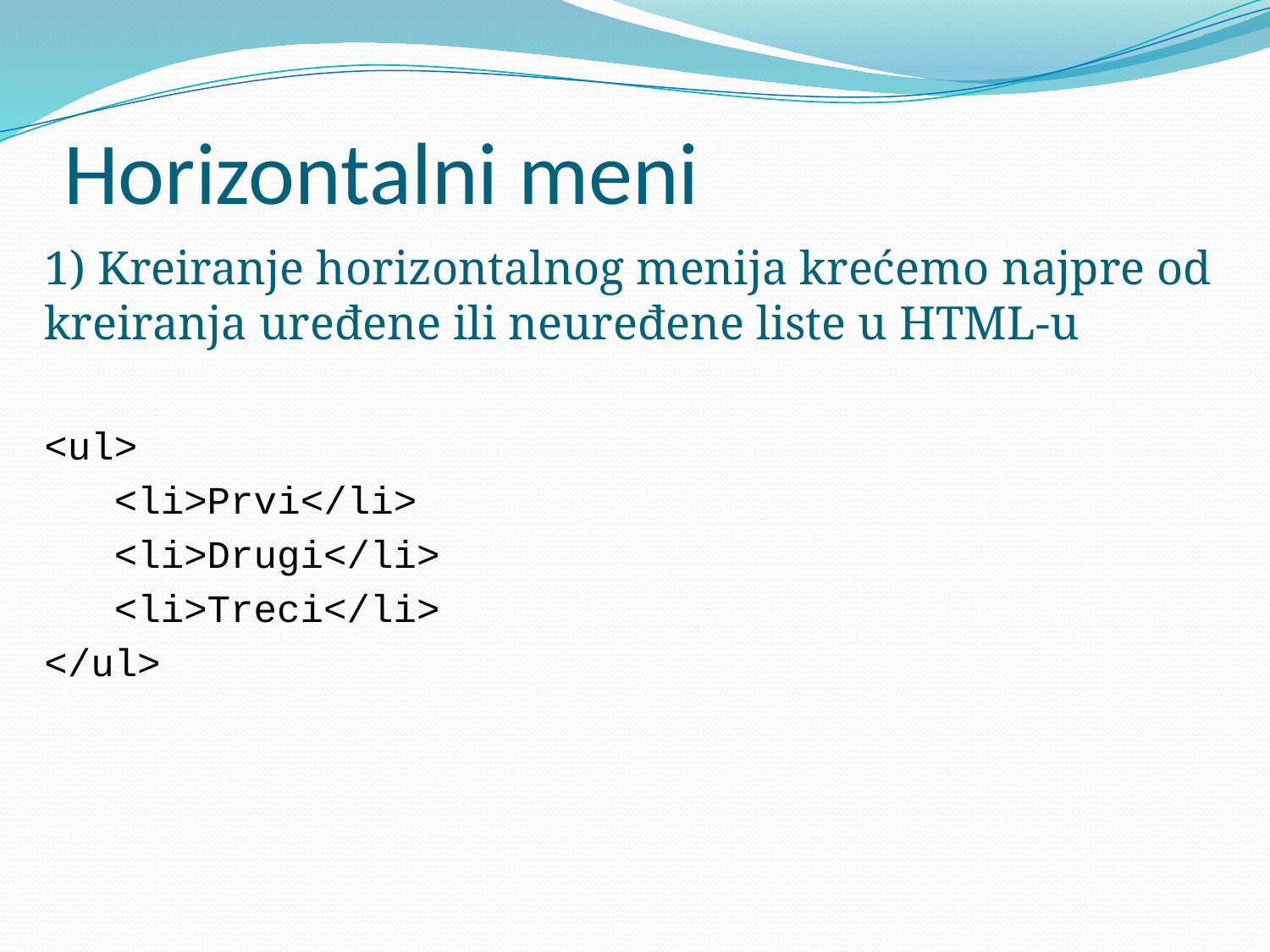

# Horizontalni meni
1) Kreiranje horizontalnog menija krećemo najpre od kreiranja uređene ili neuređene liste u HTML-u

<ul>
   <li>Prvi</li>
   <li>Drugi</li>
   <li>Treci</li>
</ul>